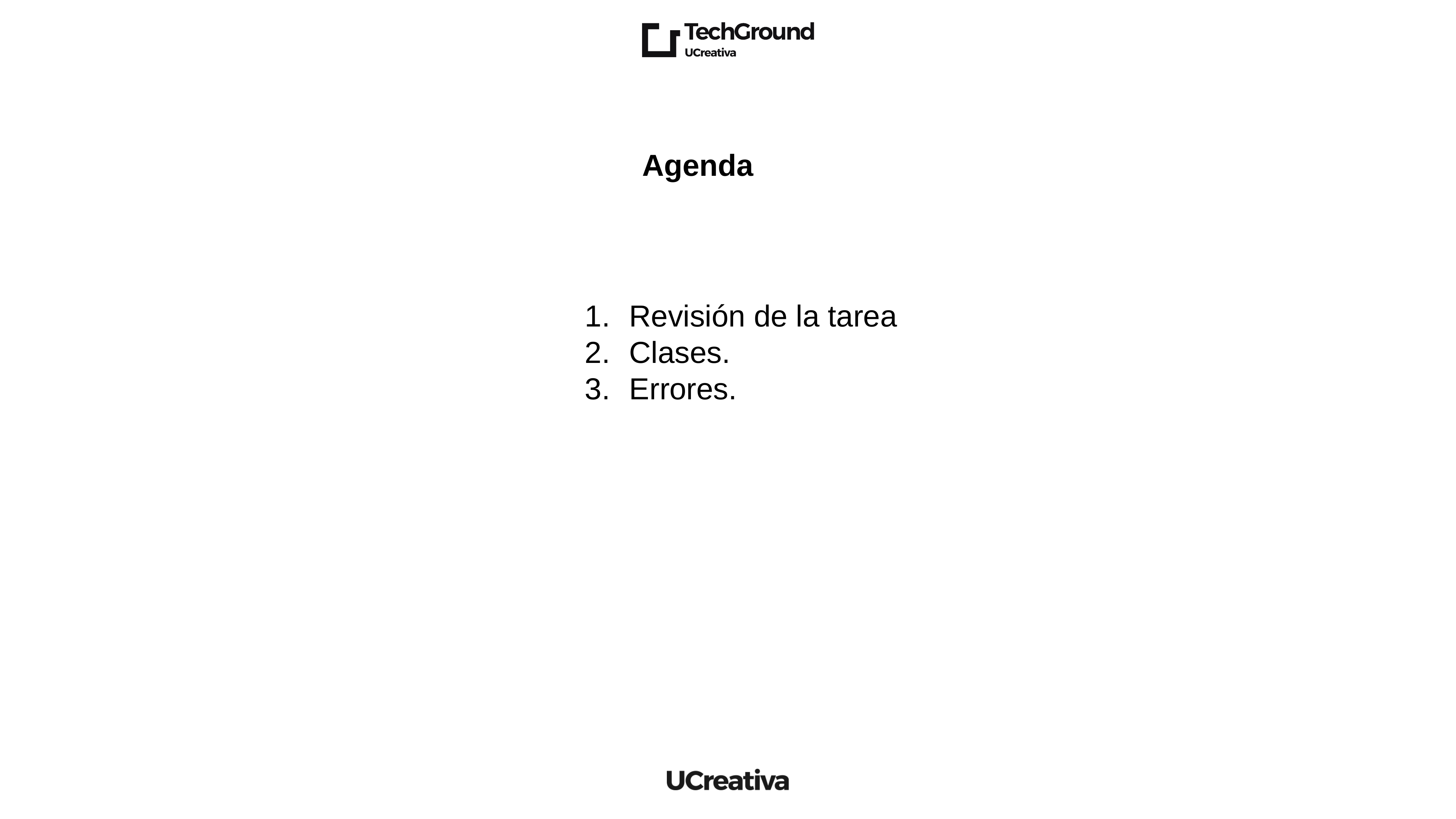

Agenda
Revisión de la tarea
Clases.
Errores.